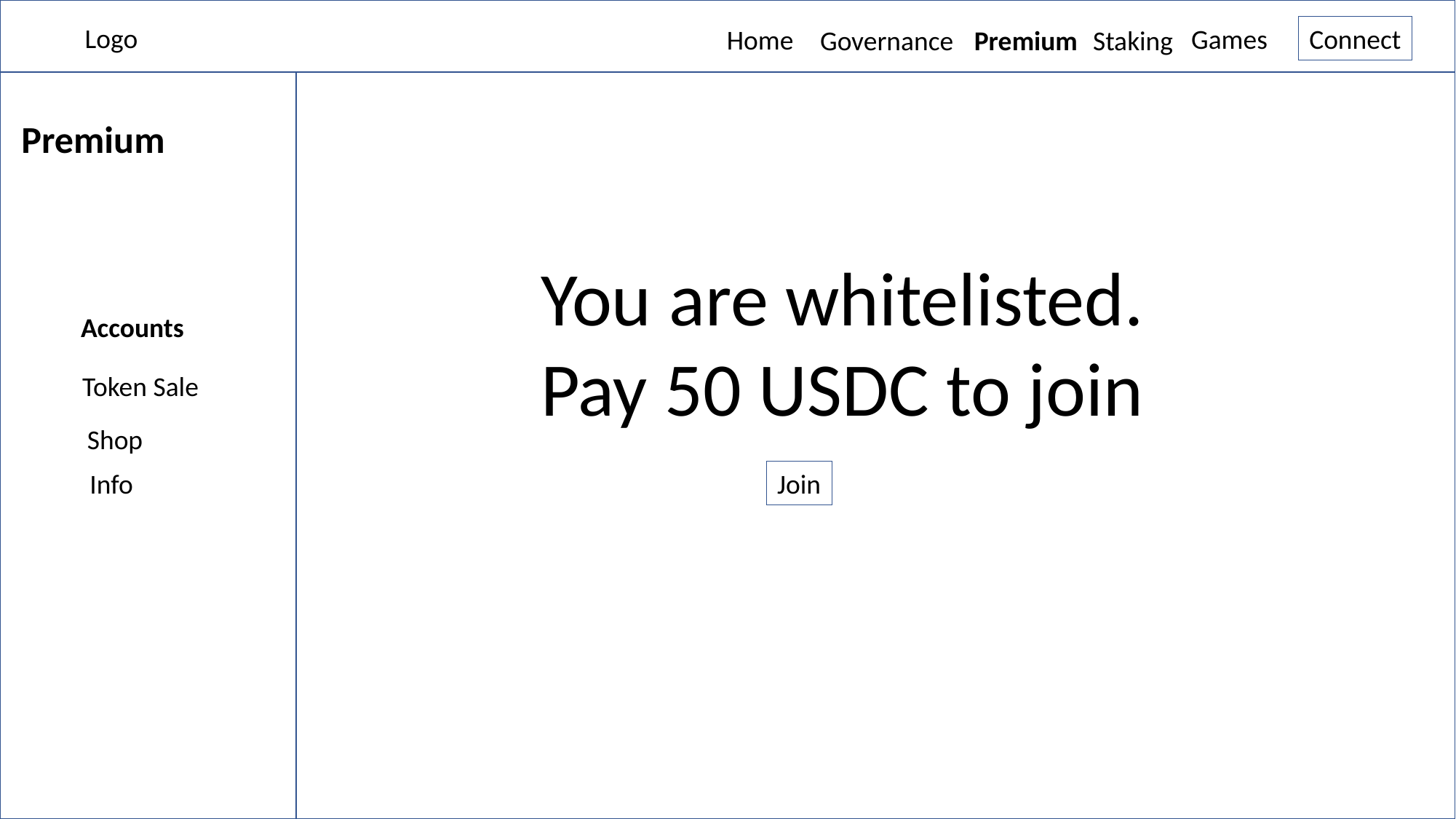

Logo
Games
Connect
Home
Governance
Staking
Premium

Premium
You are whitelisted.
Pay 50 USDC to join
Accounts
Token Sale
Shop
Info
Join